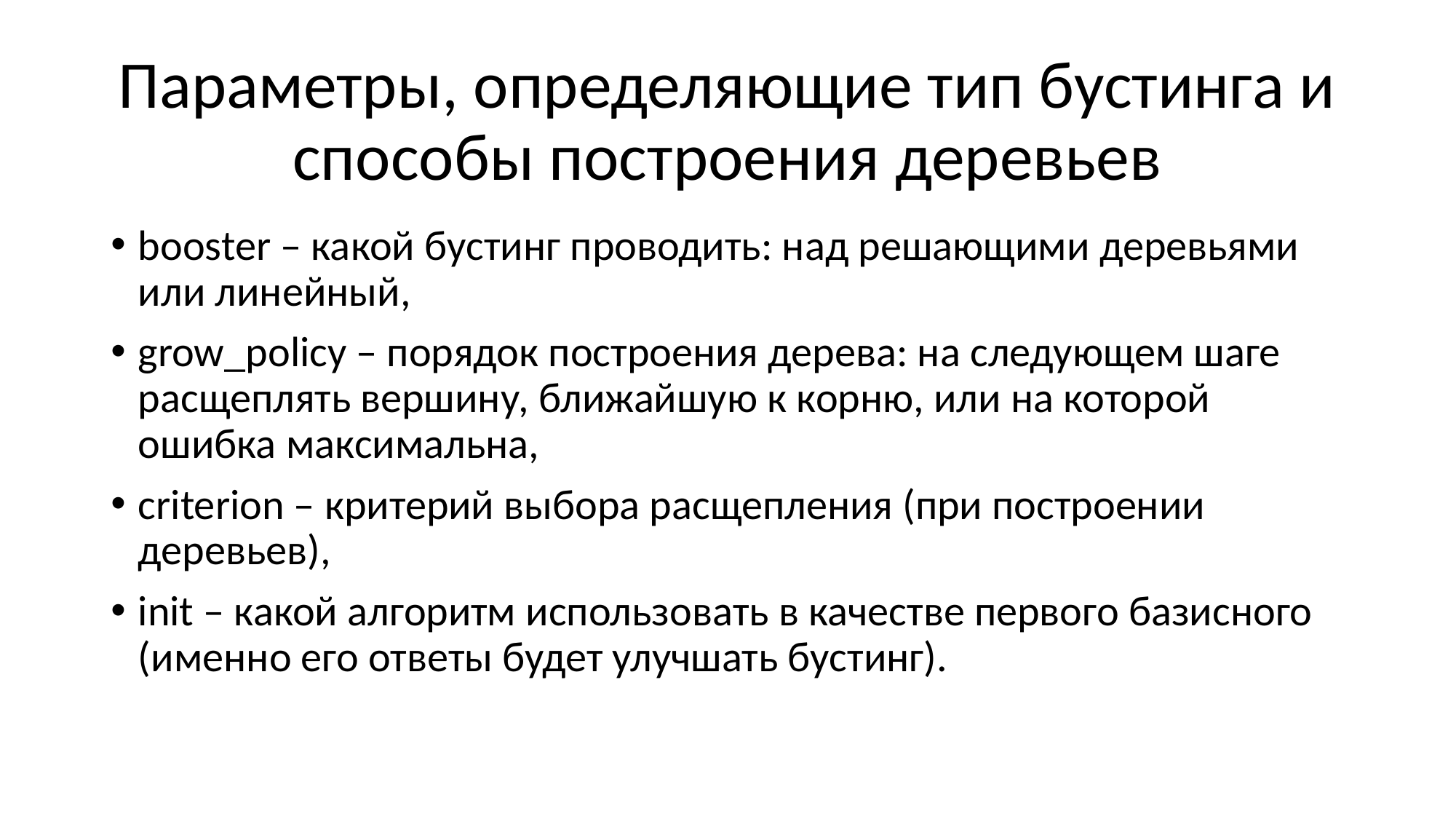

# Параметры, определяющие тип бустинга и способы построения деревьев
booster – какой бустинг проводить: над решающими деревьями или линейный,
grow_policy – порядок построения дерева: на следующем шаге расщеплять вершину, ближайшую к корню, или на которой ошибка максимальна,
criterion – критерий выбора расщепления (при построении деревьев),
init – какой алгоритм использовать в качестве первого базисного (именно его ответы будет улучшать бустинг).